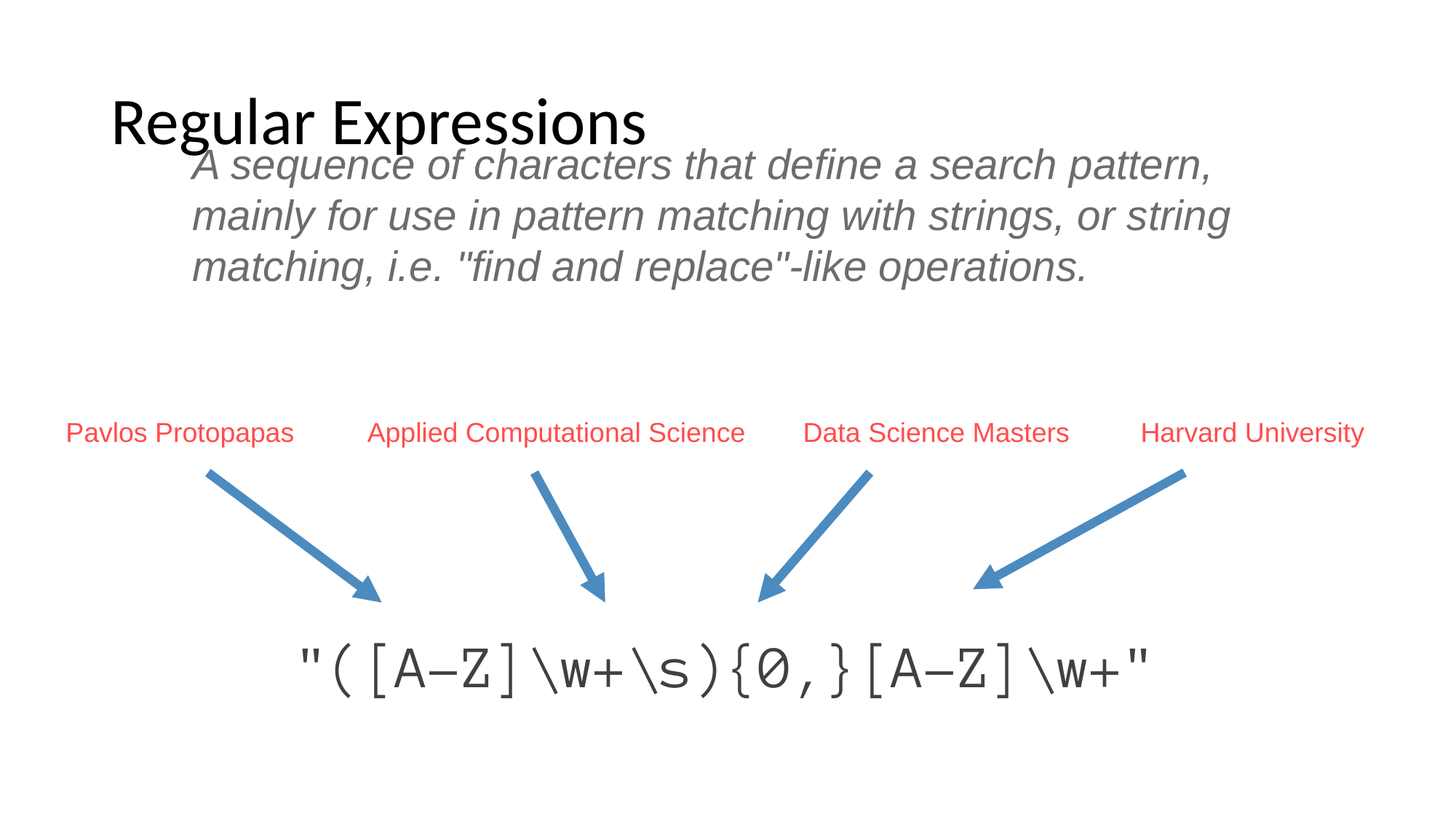

# Regular Expressions
A sequence of characters that define a search pattern, mainly for use in pattern matching with strings, or string matching, i.e. "find and replace"-like operations.
Pavlos Protopapas
Applied Computational Science
Data Science Masters
Harvard University
"([A-Z]\w+\s){0,}[A-Z]\w+"